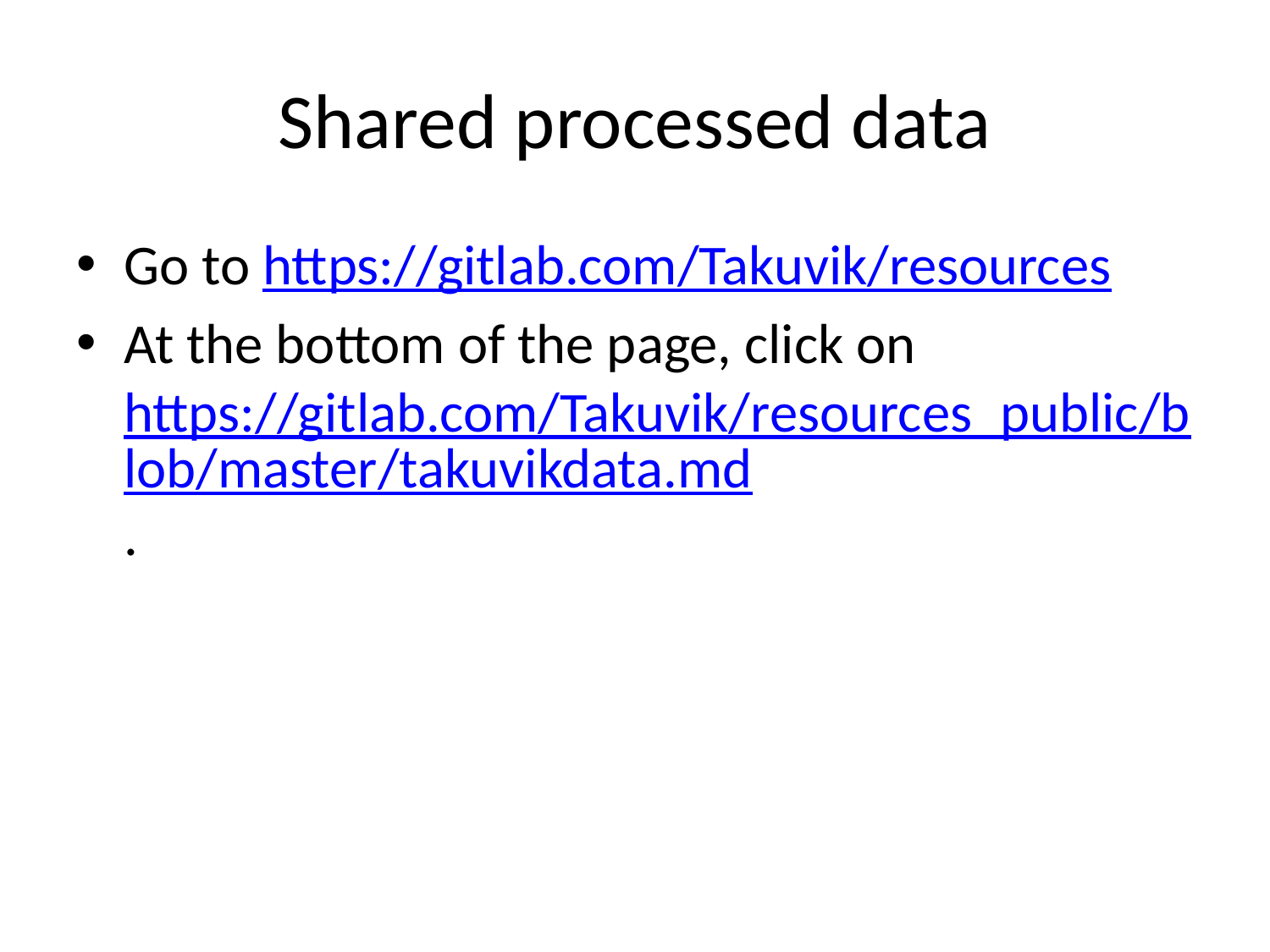

# Shared processed data
Go to https://gitlab.com/Takuvik/resources
At the bottom of the page, click on https://gitlab.com/Takuvik/resources_public/blob/master/takuvikdata.md.